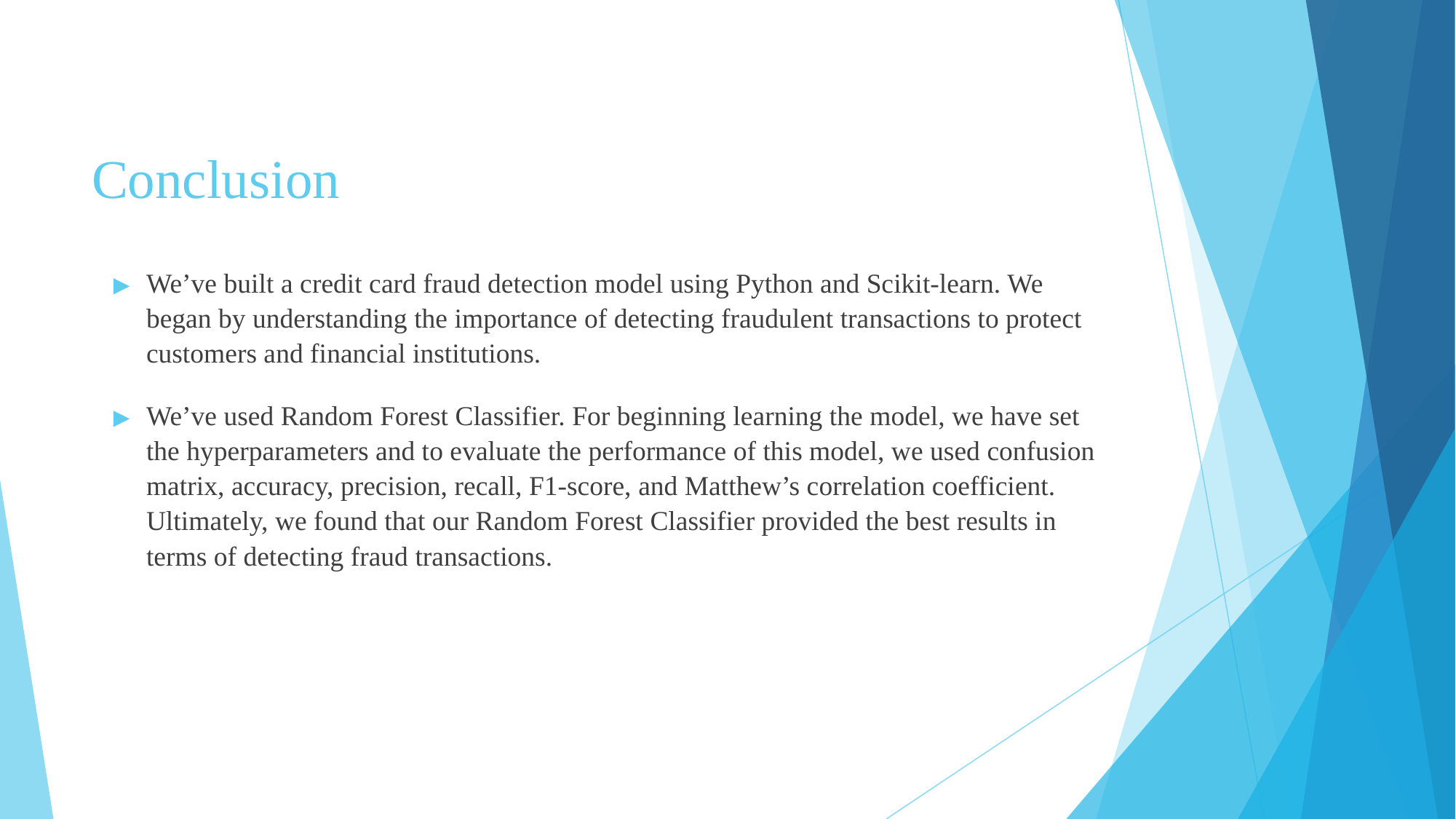

# Conclusion
We’ve built a credit card fraud detection model using Python and Scikit-learn. We began by understanding the importance of detecting fraudulent transactions to protect customers and financial institutions.
We’ve used Random Forest Classifier. For beginning learning the model, we have set the hyperparameters and to evaluate the performance of this model, we used confusion matrix, accuracy, precision, recall, F1-score, and Matthew’s correlation coefficient. Ultimately, we found that our Random Forest Classifier provided the best results in terms of detecting fraud transactions.